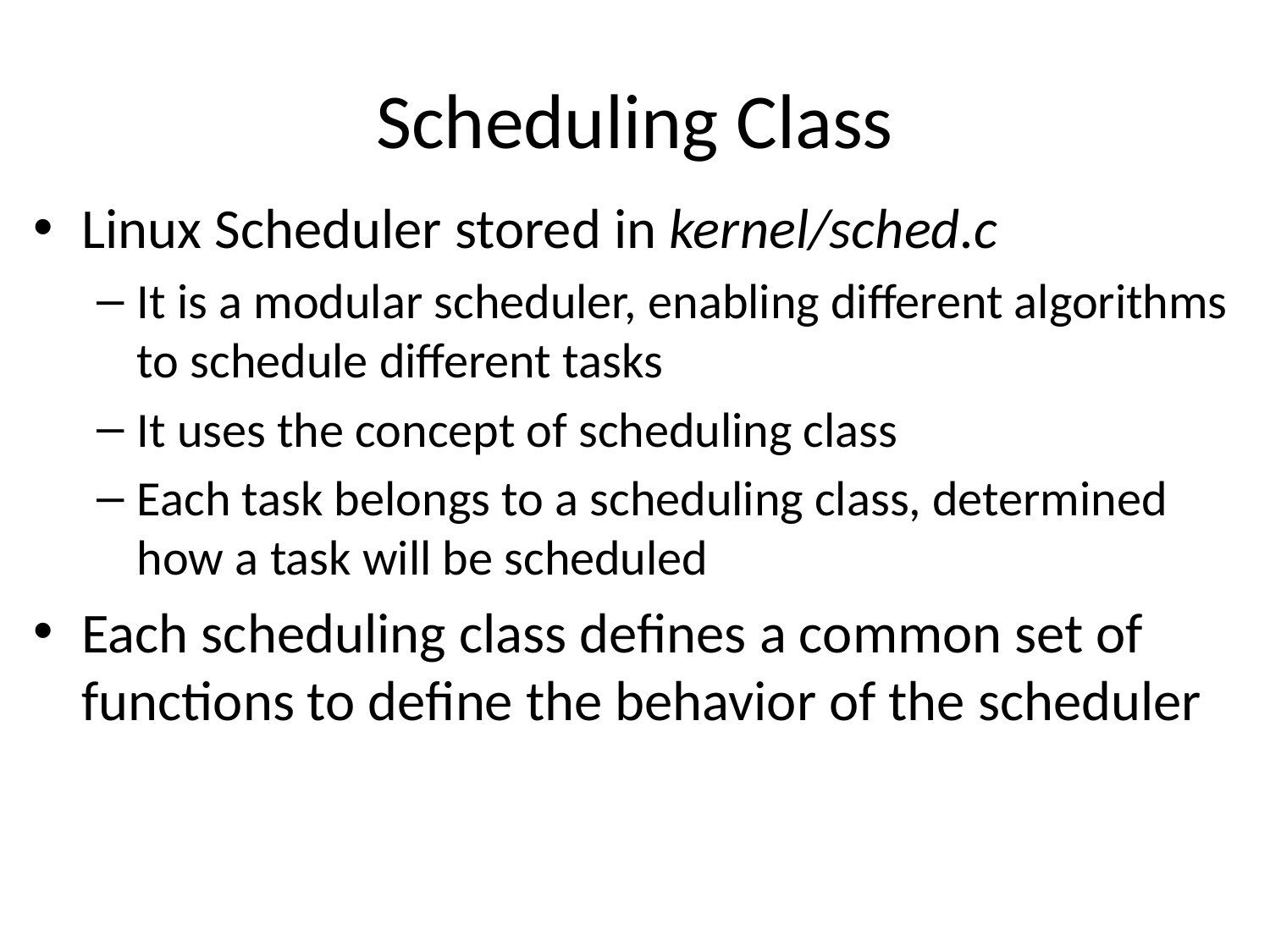

# Scheduling Class
Linux Scheduler stored in kernel/sched.c
It is a modular scheduler, enabling different algorithms to schedule different tasks
It uses the concept of scheduling class
Each task belongs to a scheduling class, determined how a task will be scheduled
Each scheduling class defines a common set of functions to define the behavior of the scheduler
41